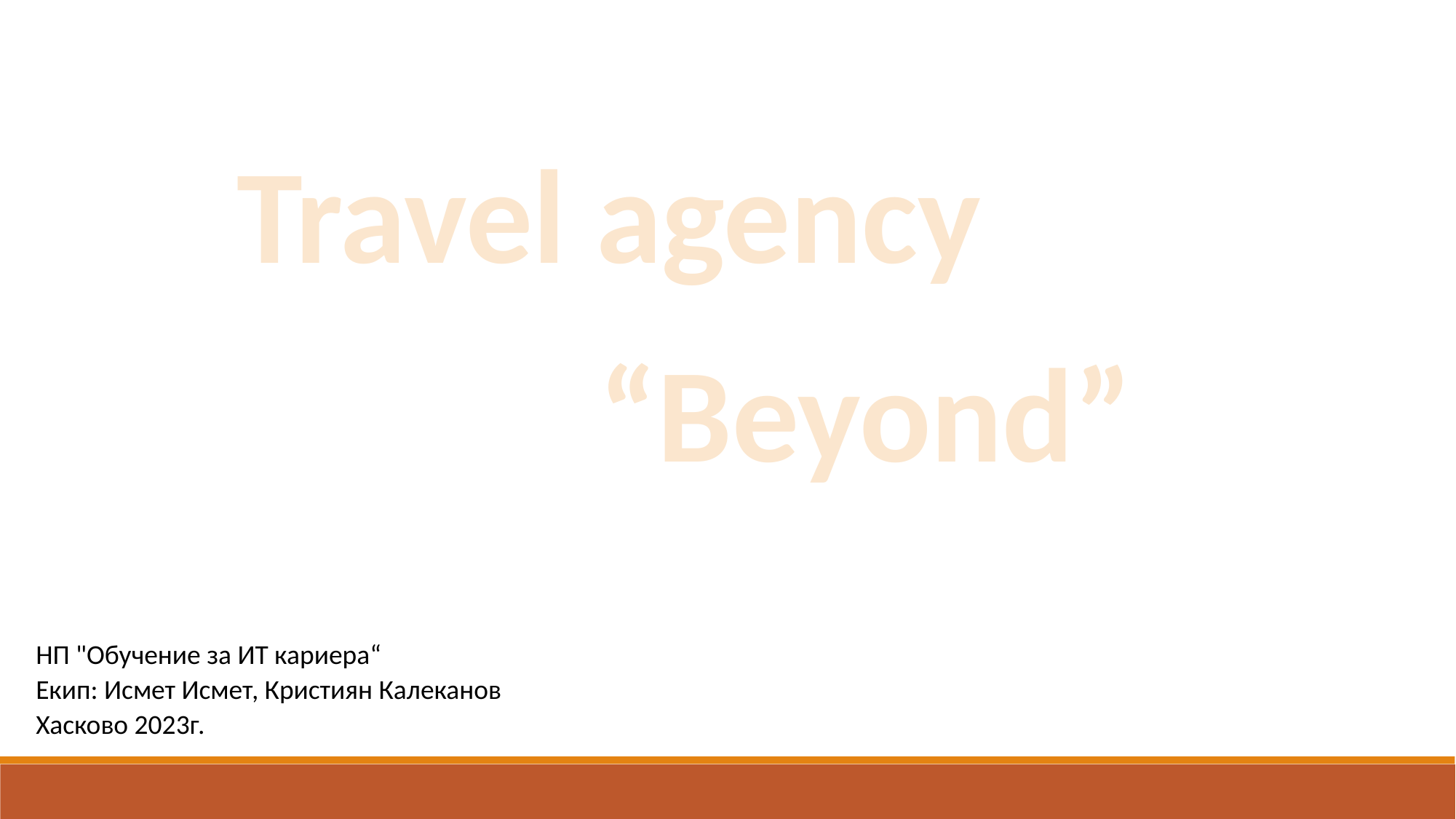

Travel agency
“Beyond”
НП "Обучение за ИТ кариера“
Екип: Исмет Исмет, Кристиян Калеканов
Хасково 2023г.